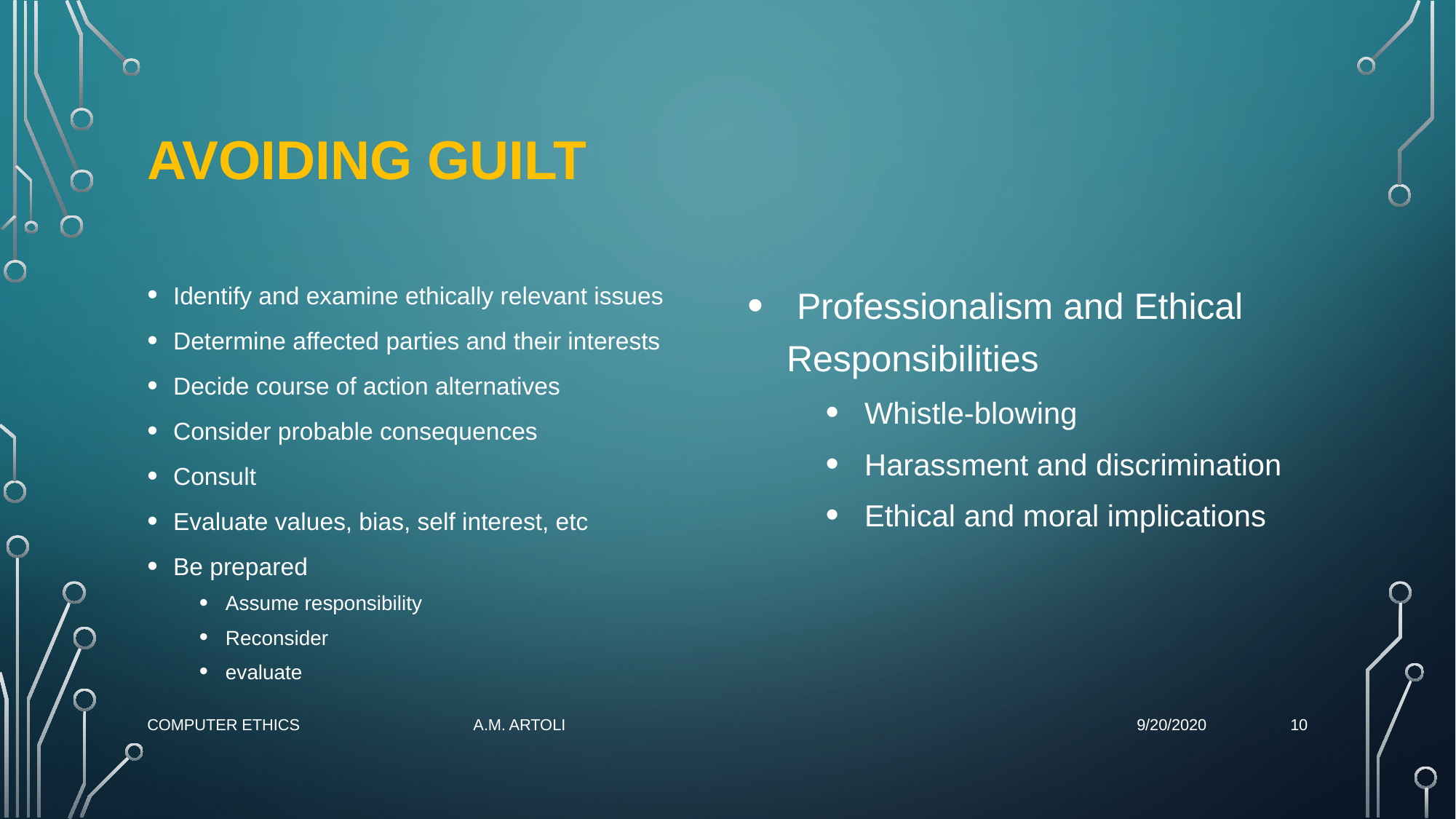

# Avoiding guilt
Identify and examine ethically relevant issues
Determine affected parties and their interests
Decide course of action alternatives
Consider probable consequences
Consult
Evaluate values, bias, self interest, etc
Be prepared
Assume responsibility
Reconsider
evaluate
 Professionalism and Ethical Responsibilities
Whistle-blowing
Harassment and discrimination
Ethical and moral implications
10
Computer Ethics                                        A.M. Artoli
9/20/2020